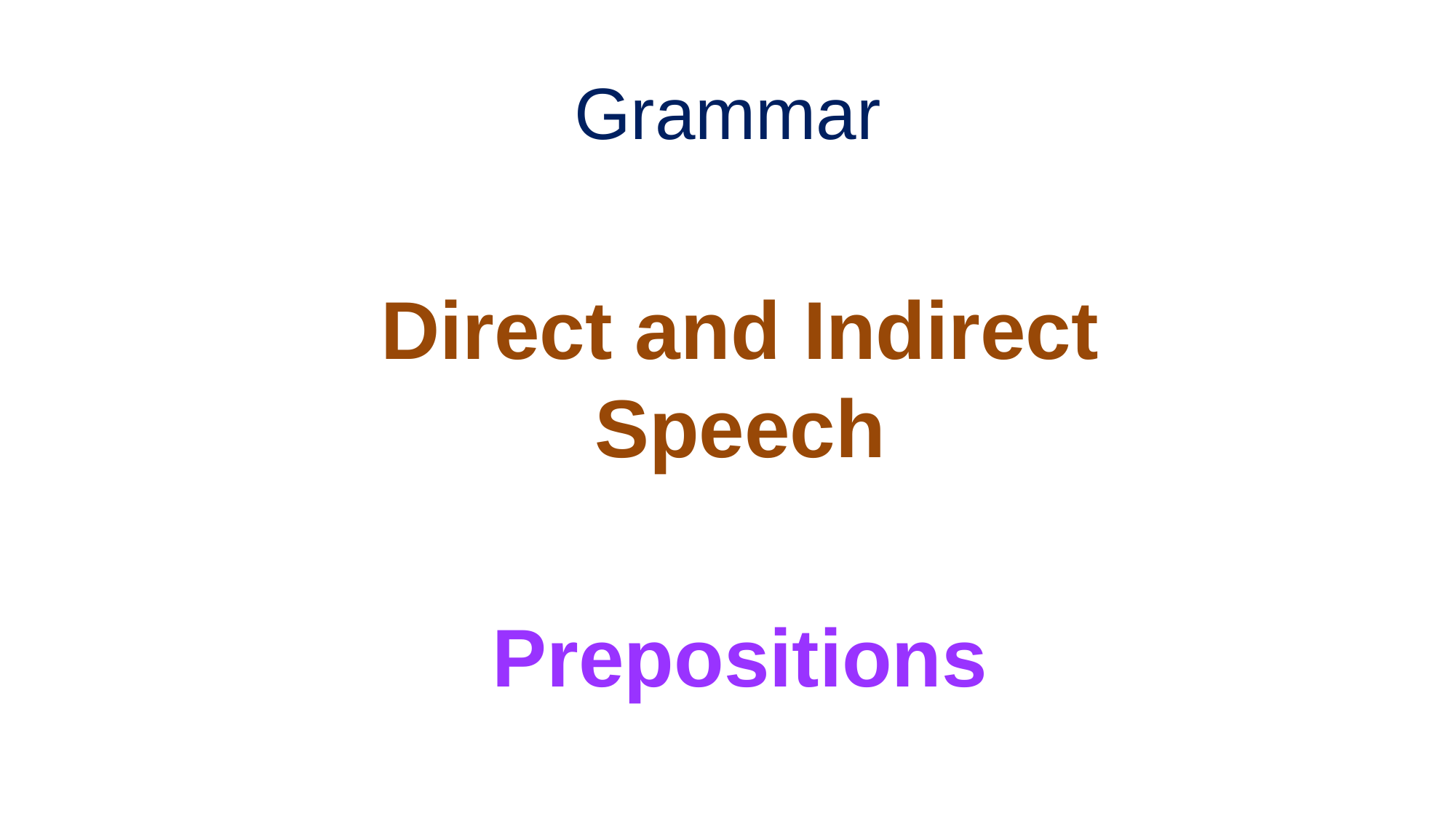

# Grammar
Direct and Indirect Speech

Prepositions